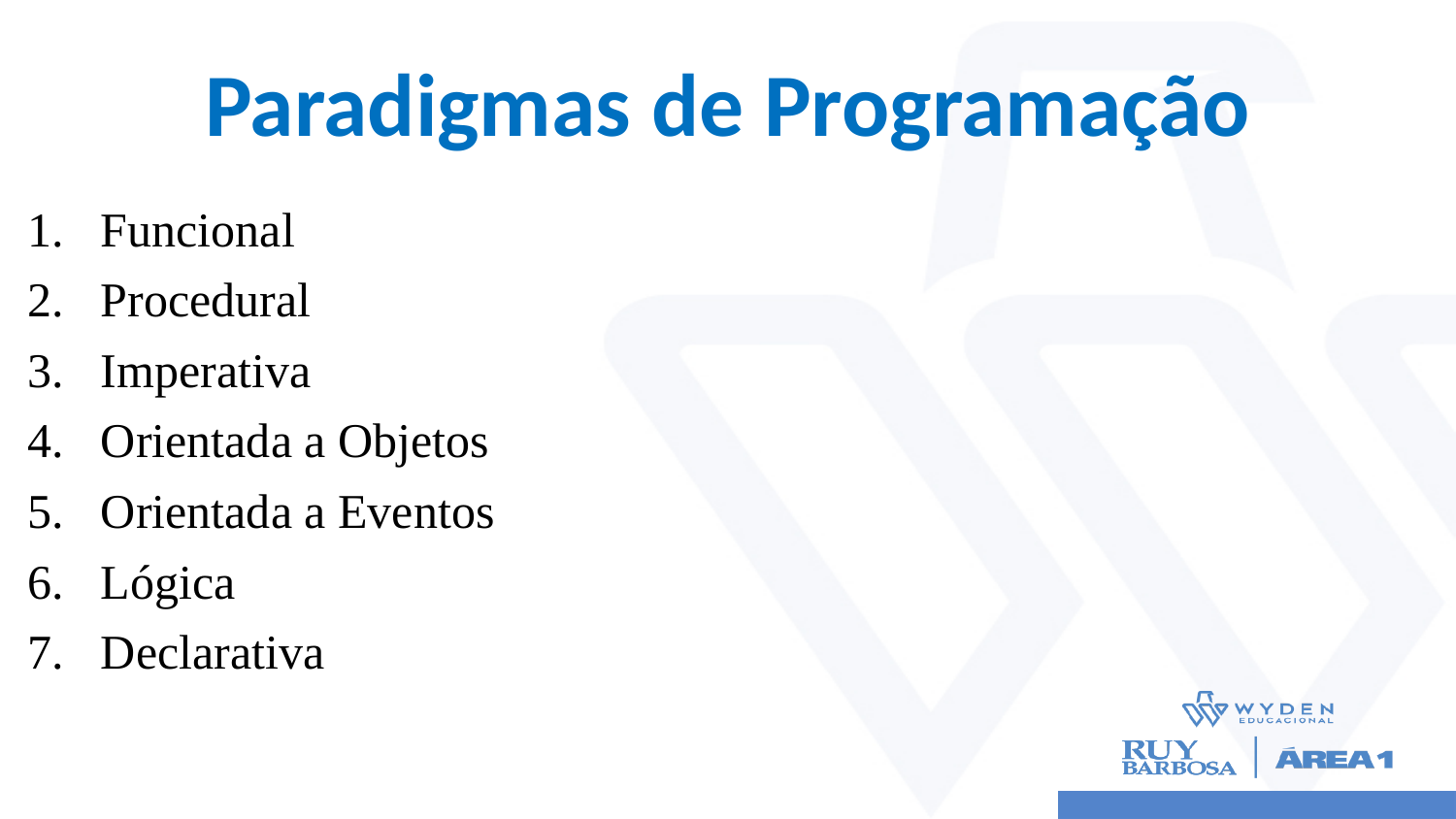

# Paradigmas de Programação
Funcional
Procedural
Imperativa
Orientada a Objetos
Orientada a Eventos
Lógica
Declarativa